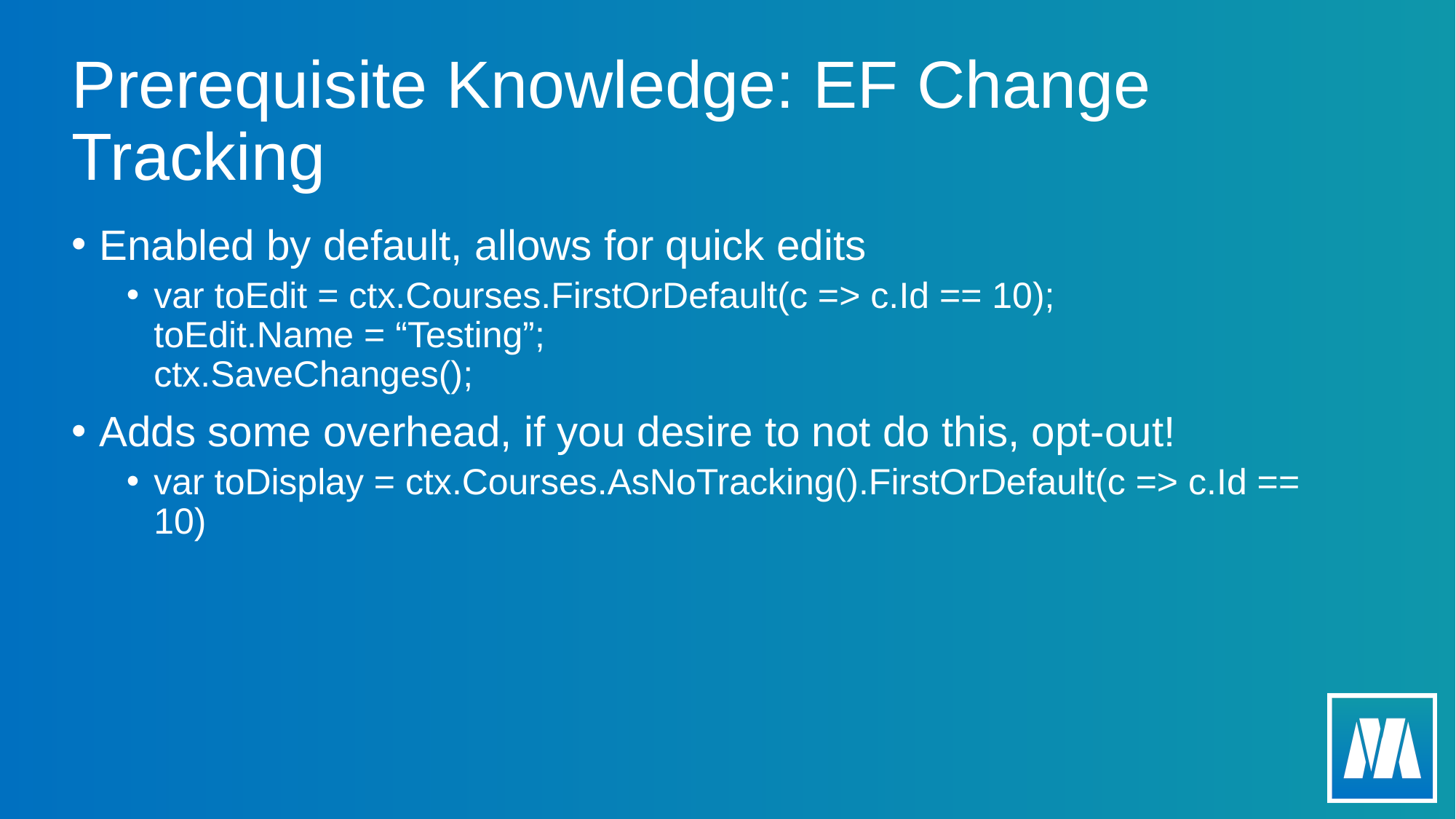

# Prerequisite Knowledge: EF Change Tracking
Enabled by default, allows for quick edits
var toEdit = ctx.Courses.FirstOrDefault(c => c.Id == 10);
toEdit.Name = “Testing”;
ctx.SaveChanges();
Adds some overhead, if you desire to not do this, opt-out!
var toDisplay = ctx.Courses.AsNoTracking().FirstOrDefault(c => c.Id == 10)